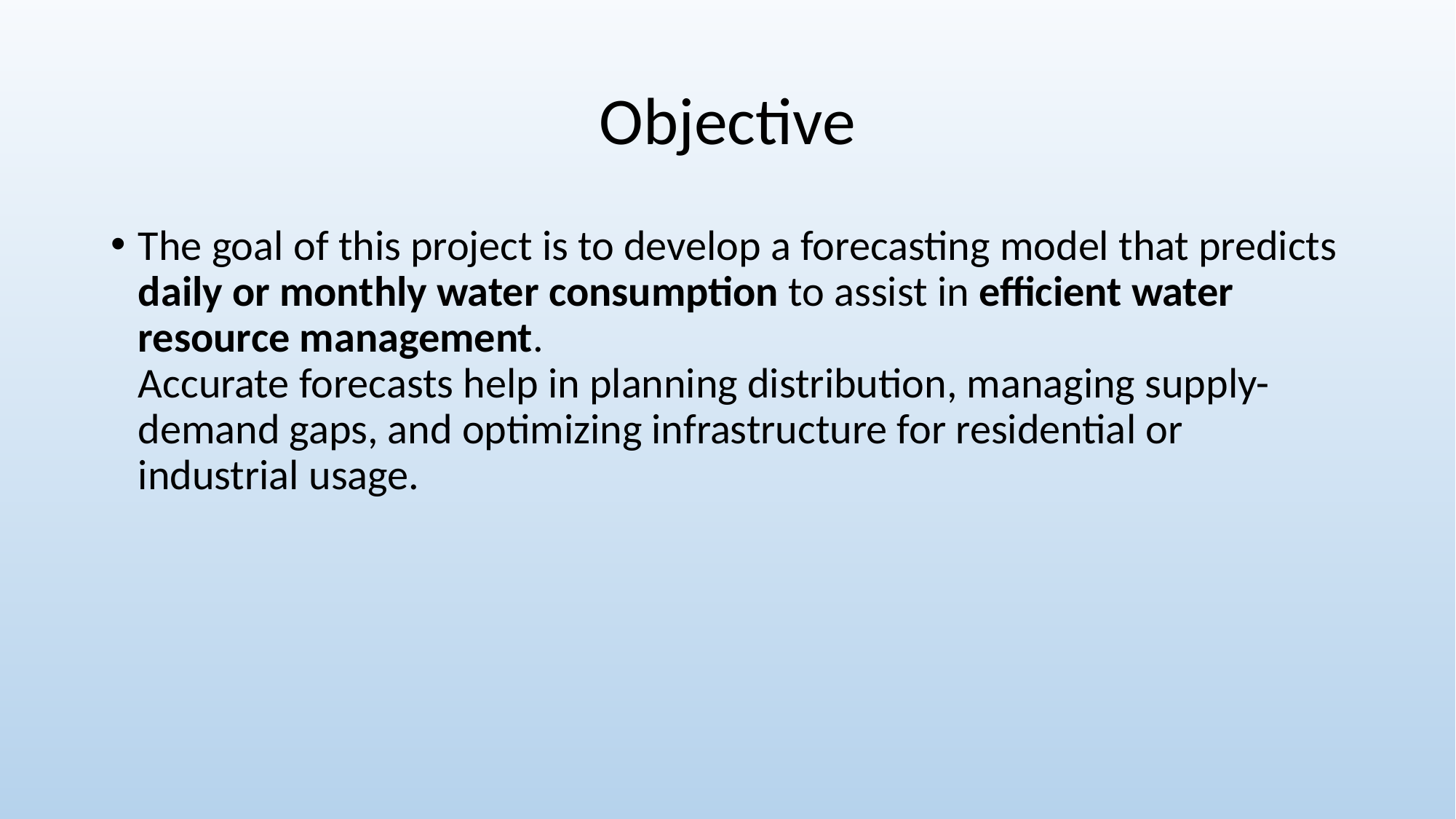

# Objective
The goal of this project is to develop a forecasting model that predicts daily or monthly water consumption to assist in efficient water resource management.
Accurate forecasts help in planning distribution, managing supply-demand gaps, and optimizing infrastructure for residential or industrial usage.